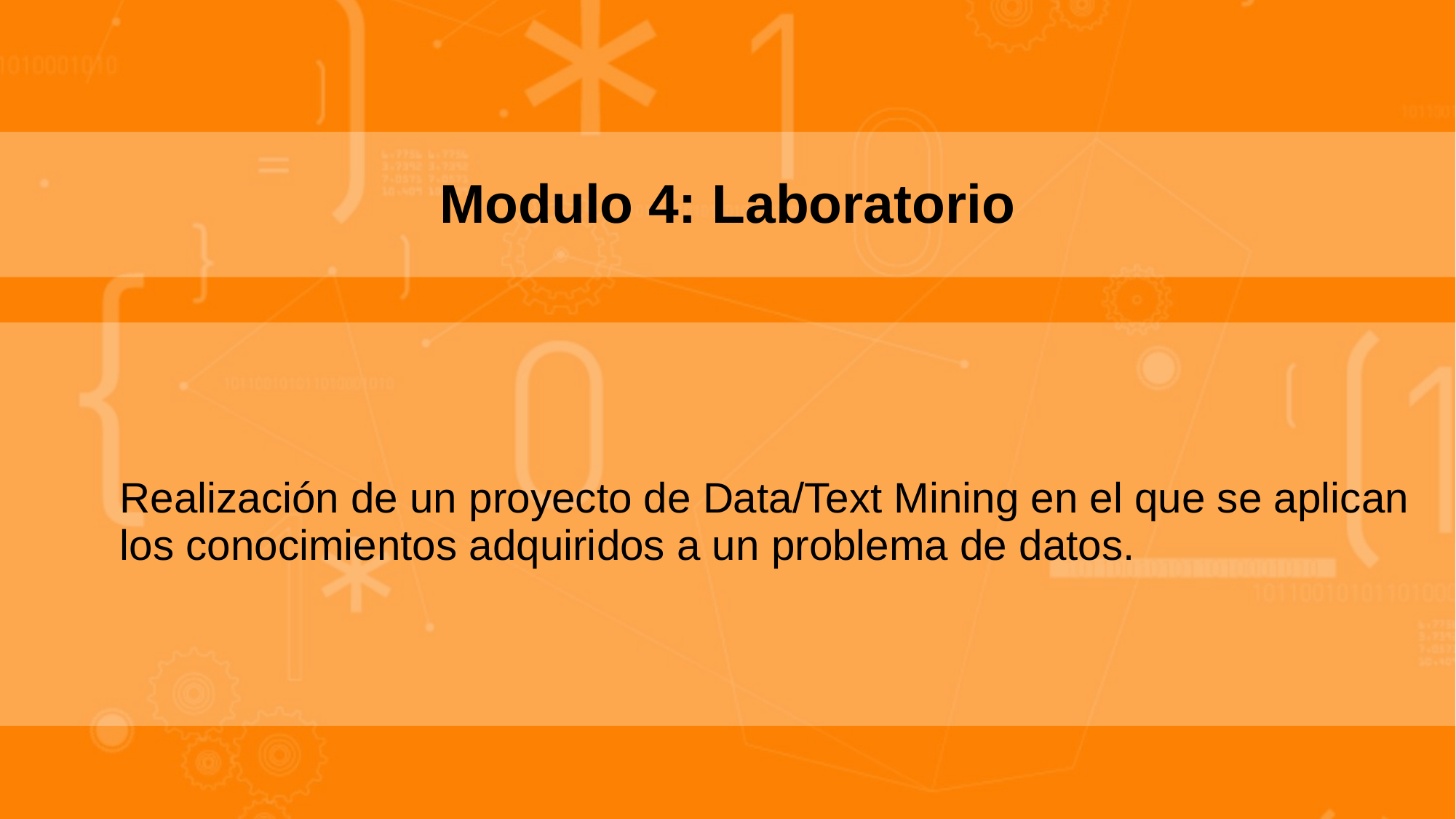

Modulo 4: Laboratorio

Realización de un proyecto de Data/Text Mining en el que se aplican los conocimientos adquiridos a un problema de datos.